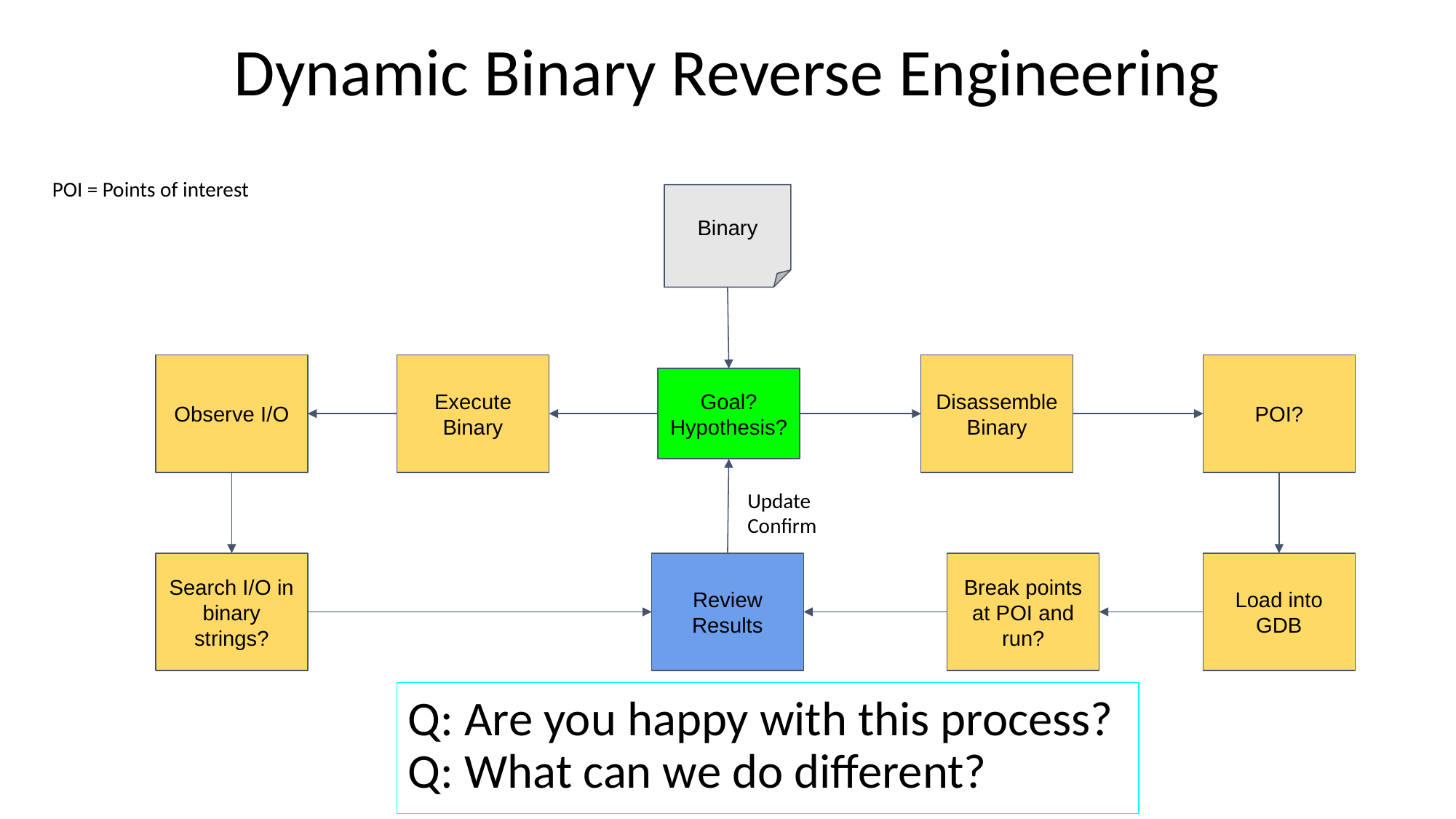

# Dynamic Binary Reverse Engineering

POI = Points of interest
Binary
Observe I/O
Execute Binary
Disassemble
Binary
POI?
Goal?
Hypothesis?
Update
Confirm
Search I/O in binary strings?
Review Results
Break points at POI and run?
Load into GDB
Q: Are you happy with this process? Q: What can we do different?